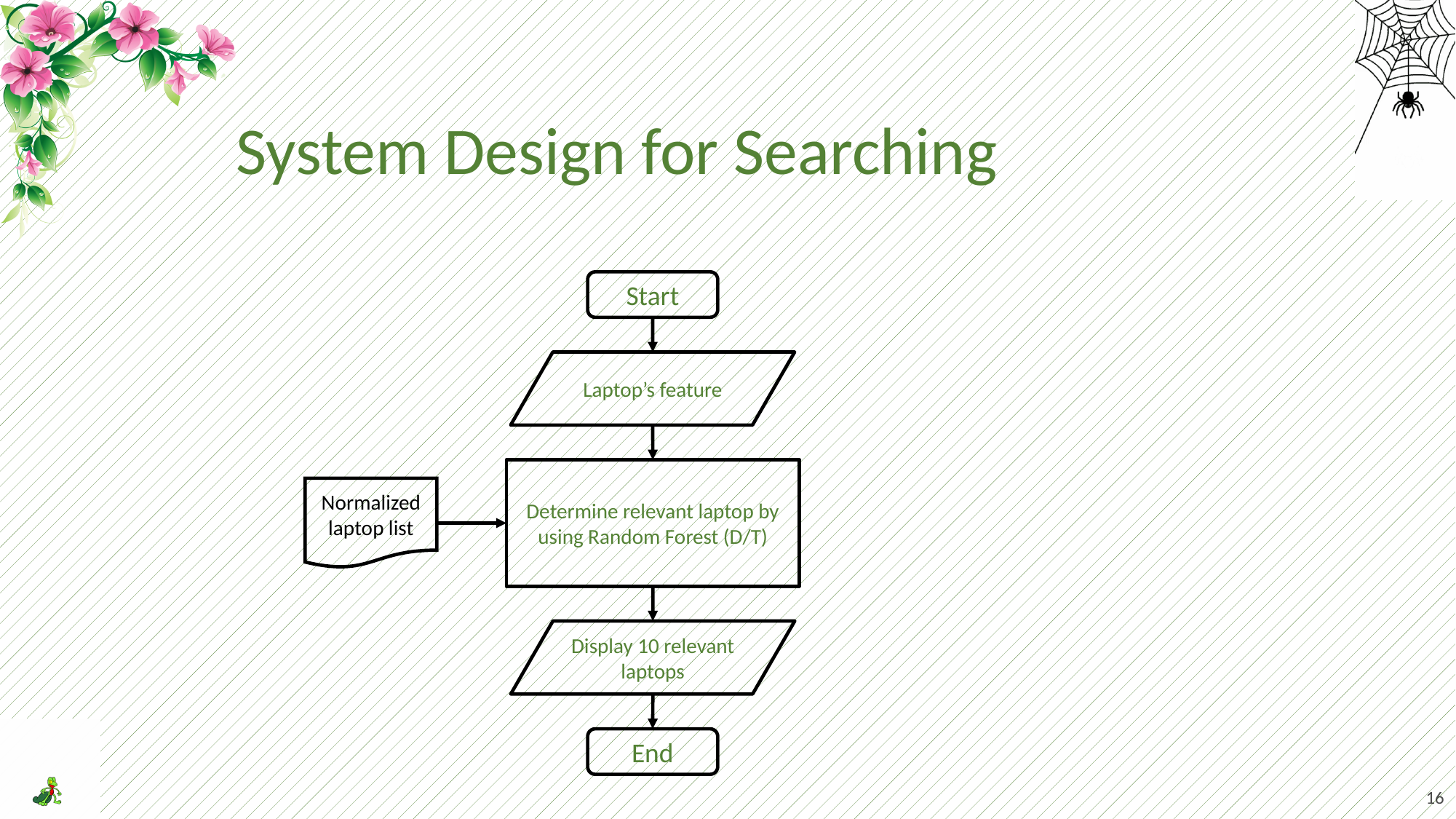

# System Design for Searching
Start
Laptop’s feature
Determine relevant laptop by using Random Forest (D/T)
Normalized laptop list
Display 10 relevant laptops
End
16